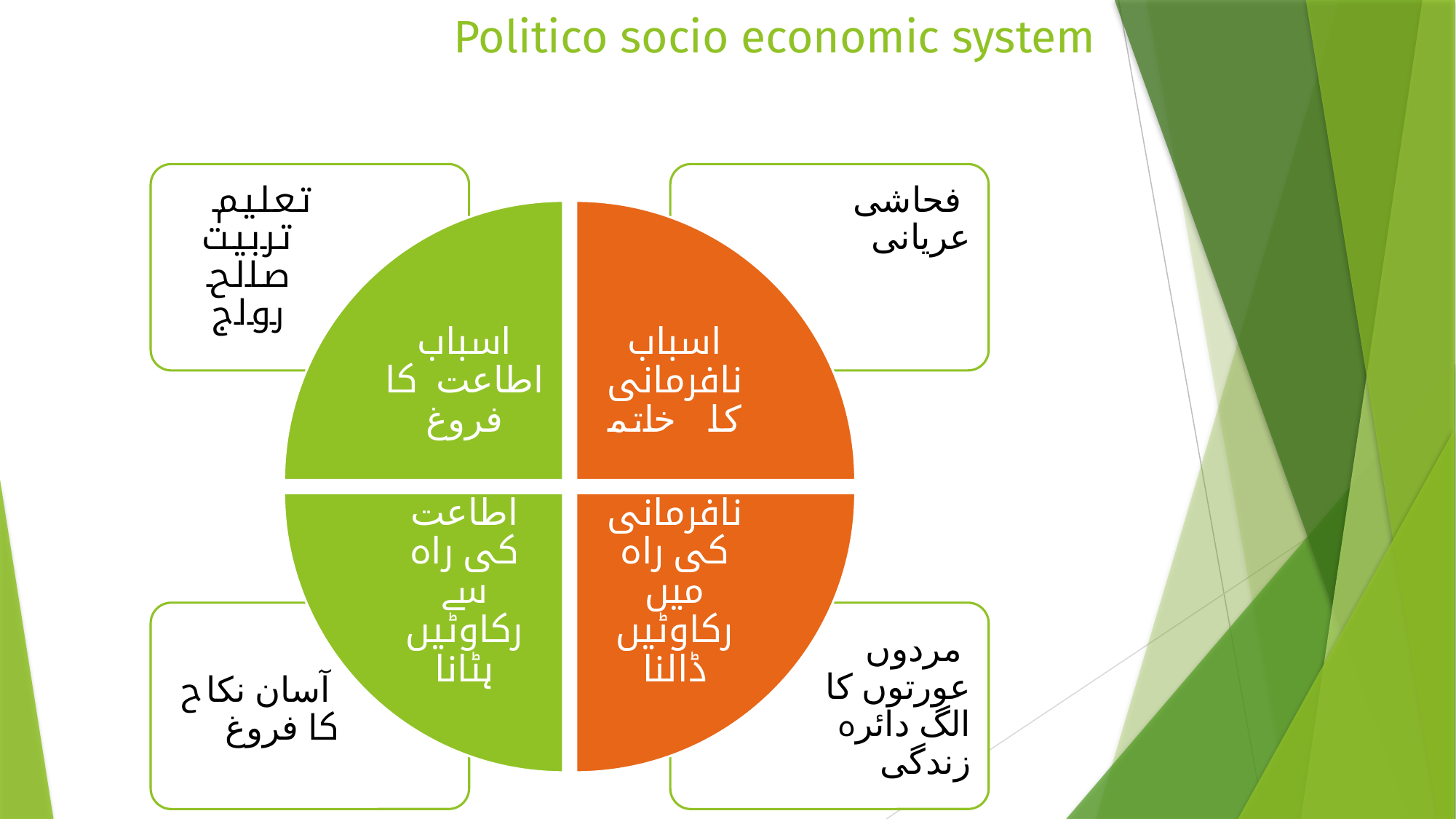

# Politico socio economic system

تعلیم تربیت صالح رواج

 فحاشی عریانی

اسباب اطاعت  کا فروغ

اسباب نافرمانی کا خاتمہ

اطاعت کی راہ سے رکاوٹیں ہٹانا

نافرمانی کی راہ میں رکاوٹیں ڈالنا

 آسان نکاح کا فروغ

 مردوں عورتوں کا الگ دائرہ زندگی